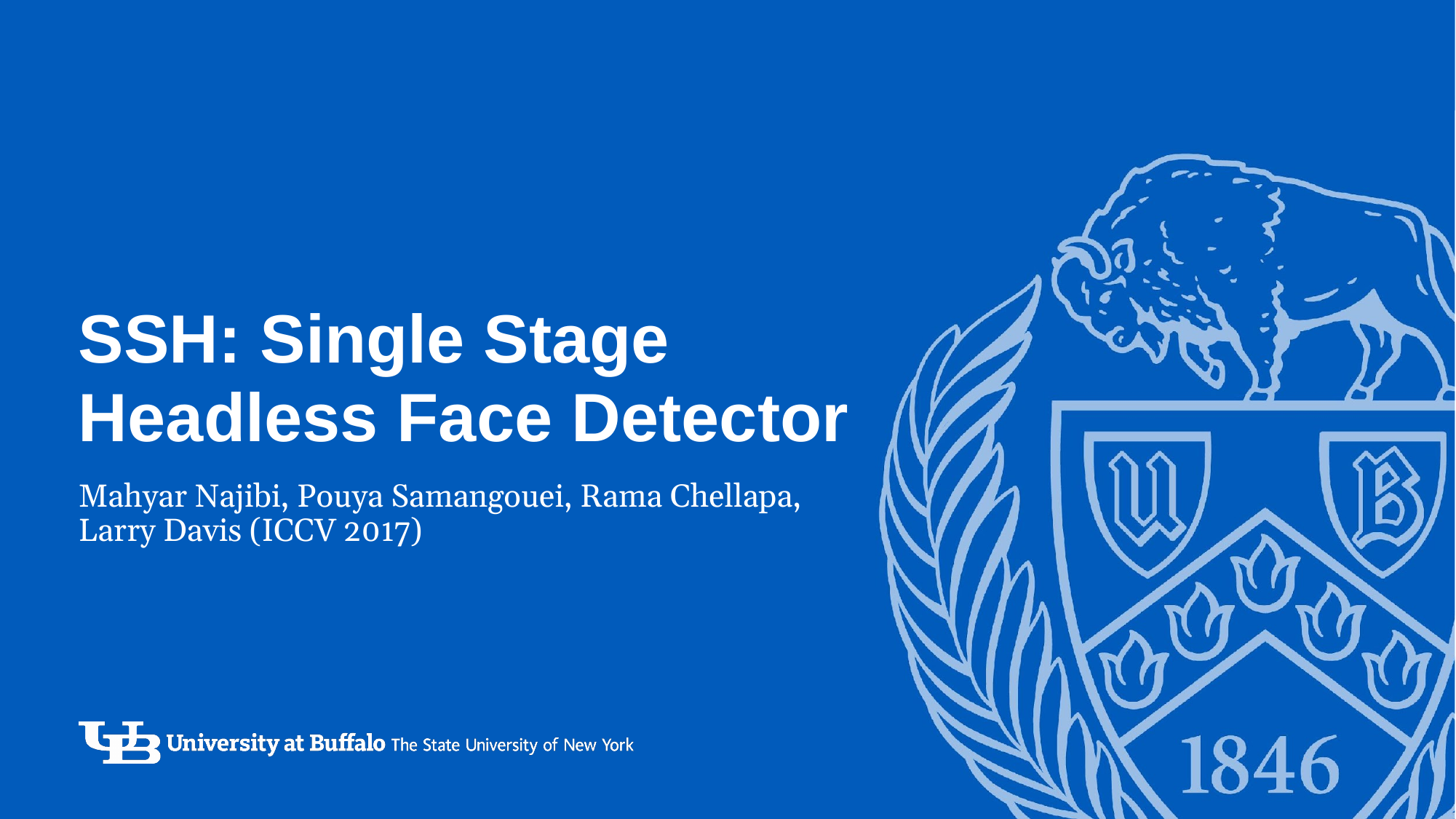

# SSH: Single Stage Headless Face Detector
Mahyar Najibi, Pouya Samangouei, Rama Chellapa, Larry Davis (ICCV 2017)